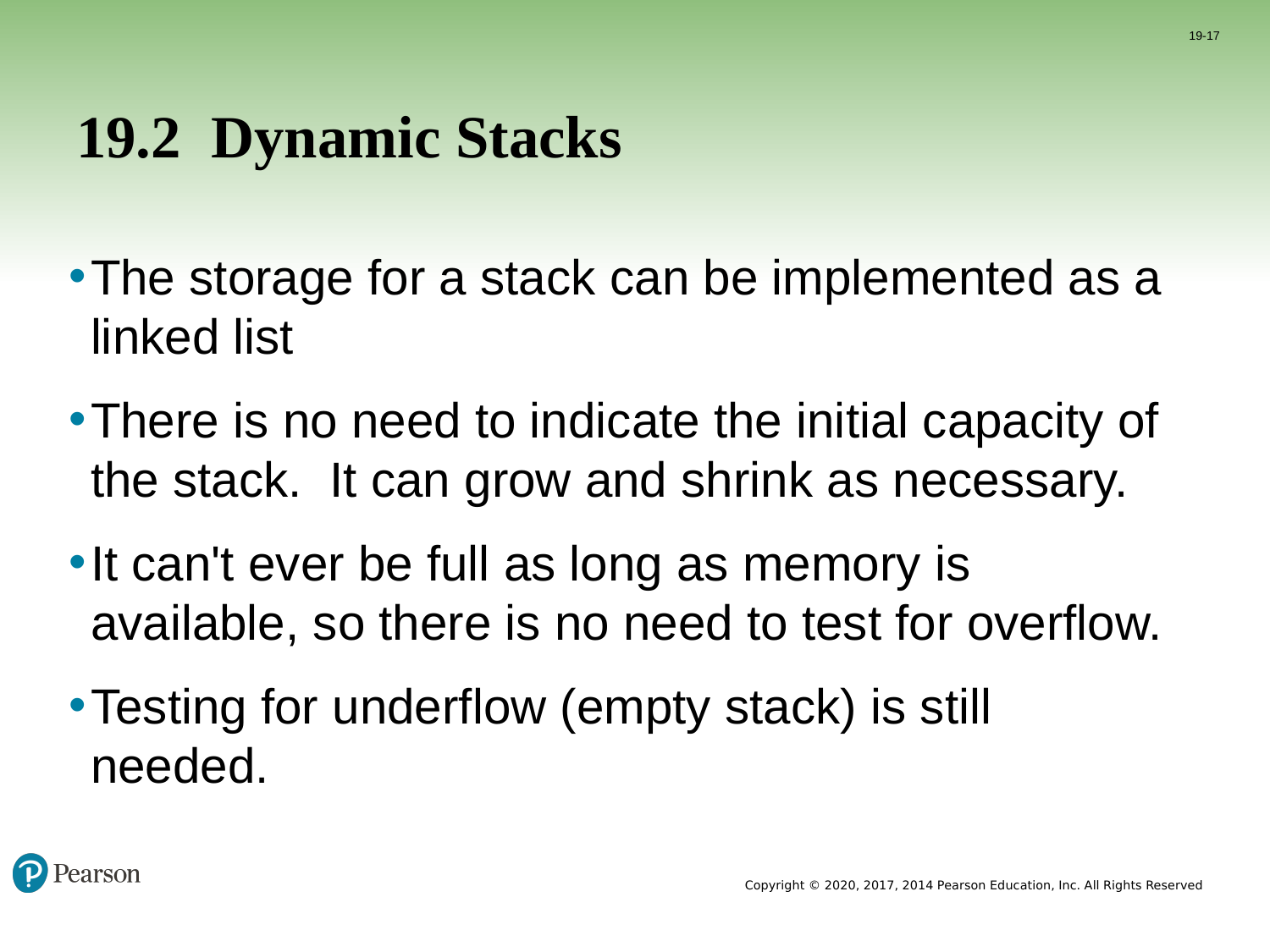

19-17
# 19.2  Dynamic Stacks
The storage for a stack can be implemented as a linked list
There is no need to indicate the initial capacity of the stack.  It can grow and shrink as necessary.
It can't ever be full as long as memory is available, so there is no need to test for overflow.
Testing for underflow (empty stack) is still needed.